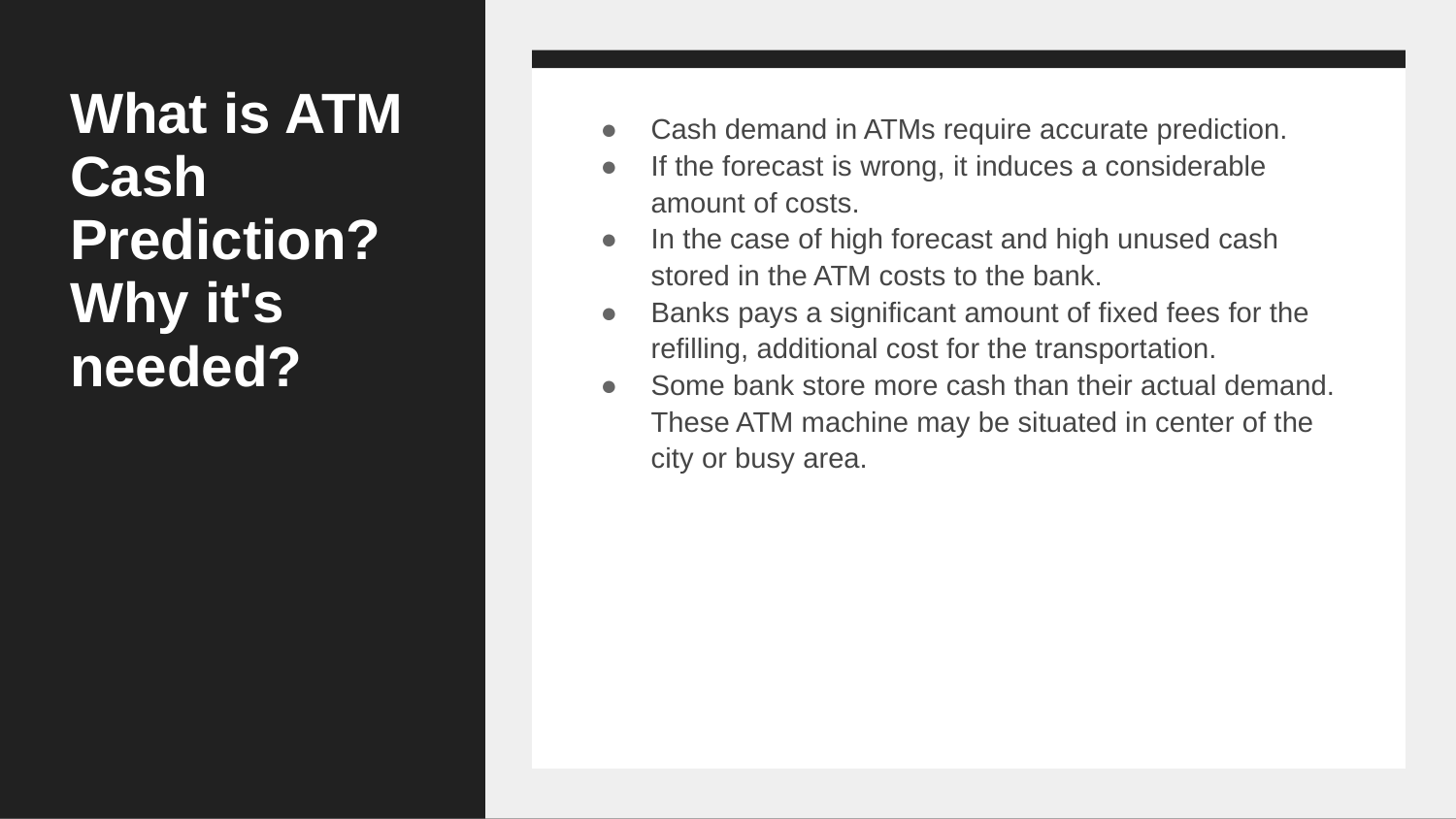

# What is ATM Cash Prediction? Why it's needed?
Cash demand in ATMs require accurate prediction.
If the forecast is wrong, it induces a considerable amount of costs.
In the case of high forecast and high unused cash stored in the ATM costs to the bank.
Banks pays a significant amount of fixed fees for the refilling, additional cost for the transportation.
Some bank store more cash than their actual demand. These ATM machine may be situated in center of the city or busy area.